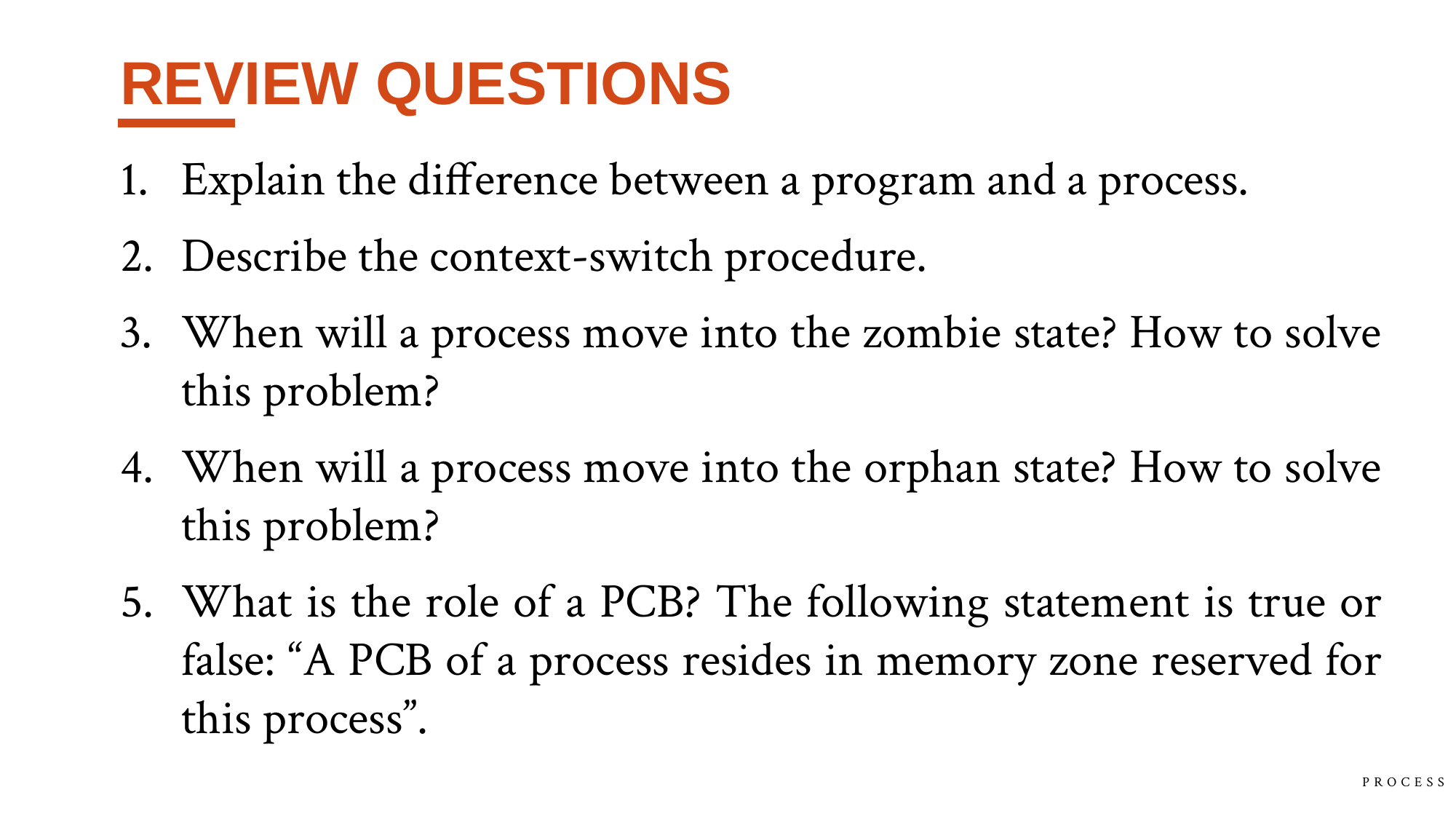

# REVIEW QUESTIONS
Explain the difference between a program and a process.
Describe the context-switch procedure.
When will a process move into the zombie state? How to solve this problem?
When will a process move into the orphan state? How to solve this problem?
What is the role of a PCB? The following statement is true or false: “A PCB of a process resides in memory zone reserved for this process”.

Process